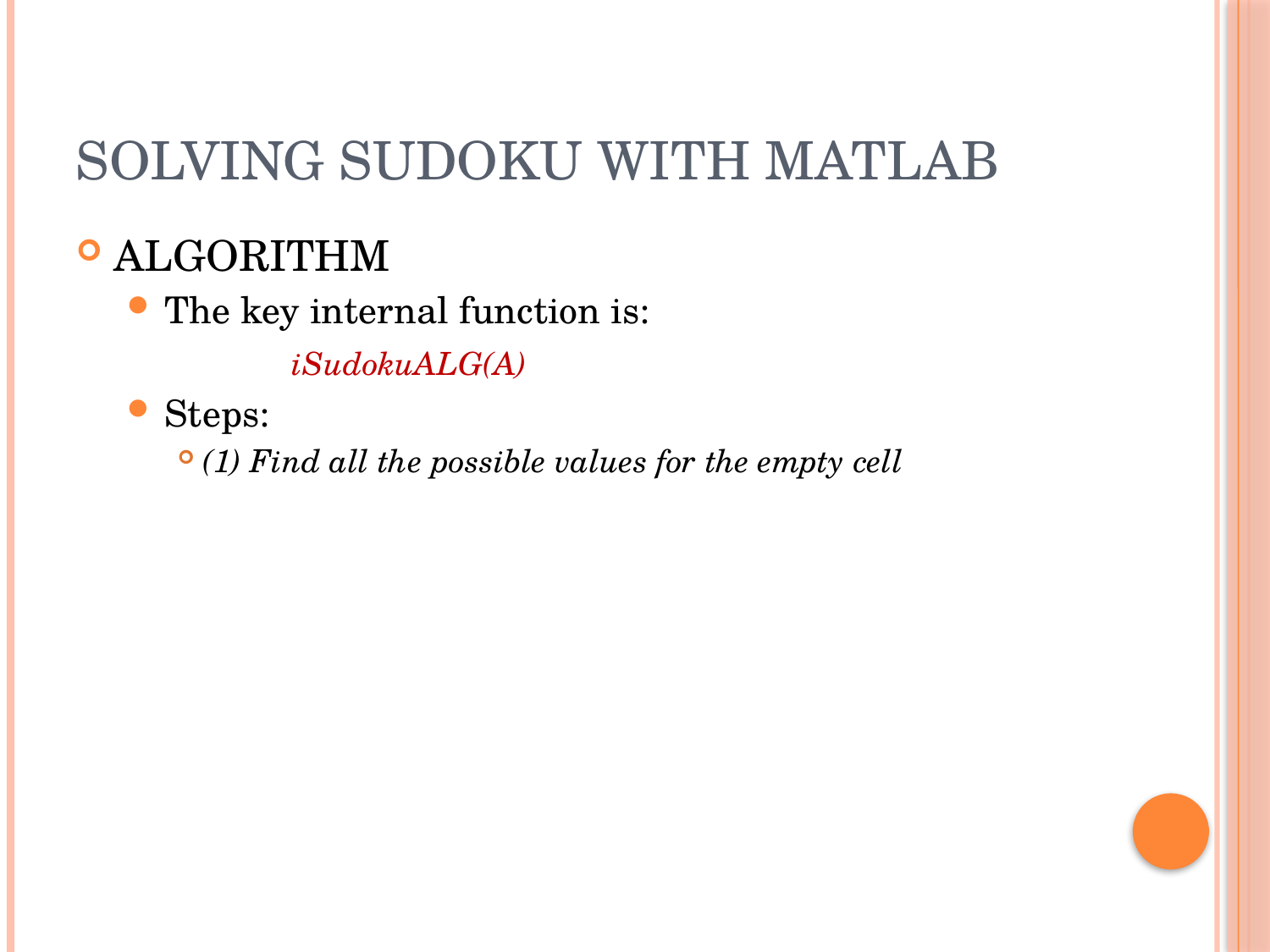

# SOLVING SUDOKU WITH MATLAB
ALGORITHM
The key internal function is:
		iSudokuALG(A)
Steps:
(1) Find all the possible values for the empty cell